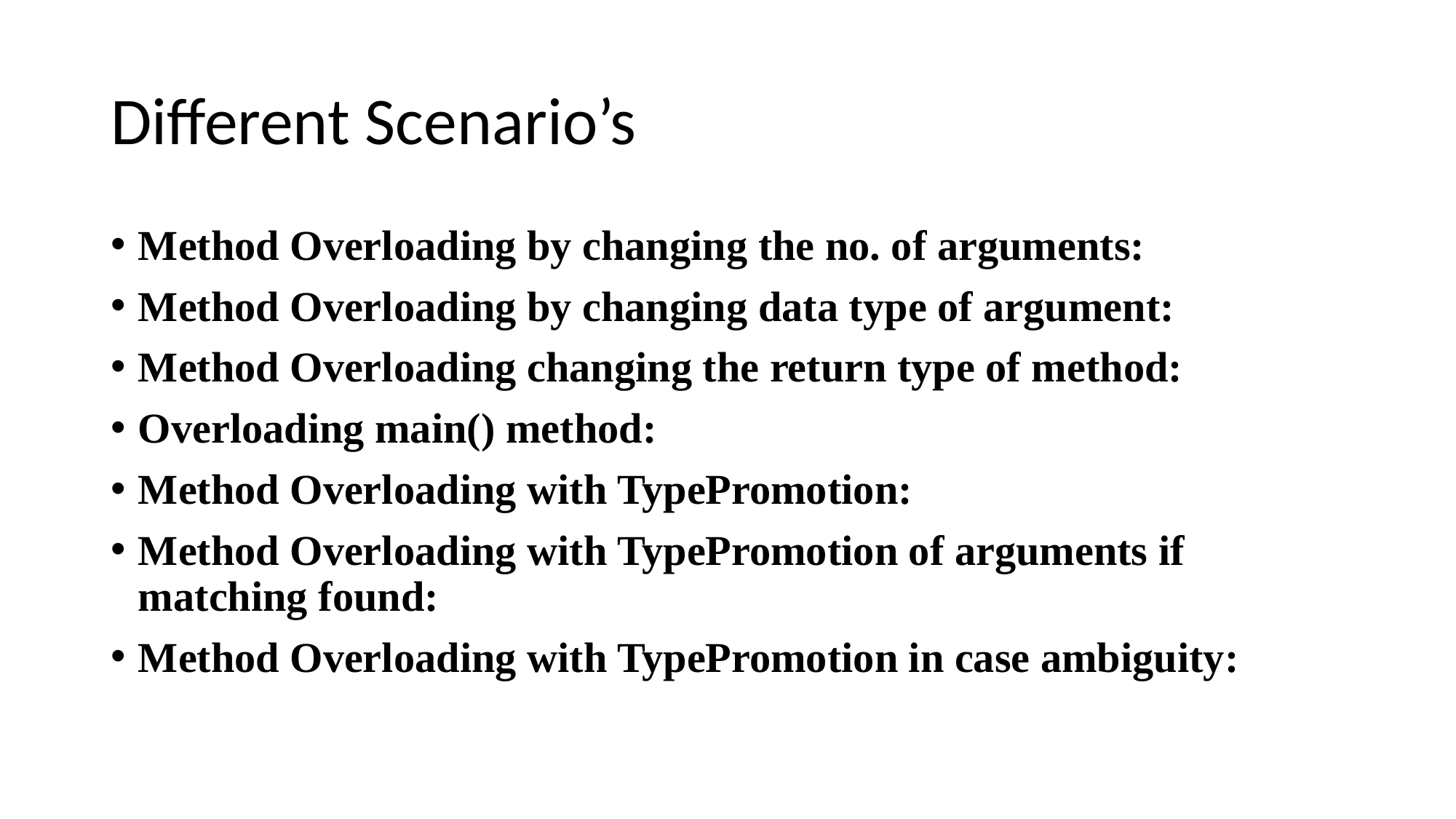

# Different Scenario’s
Method Overloading by changing the no. of arguments:
Method Overloading by changing data type of argument:
Method Overloading changing the return type of method:
Overloading main() method:
Method Overloading with TypePromotion:
Method Overloading with TypePromotion of arguments if matching found:
Method Overloading with TypePromotion in case ambiguity: